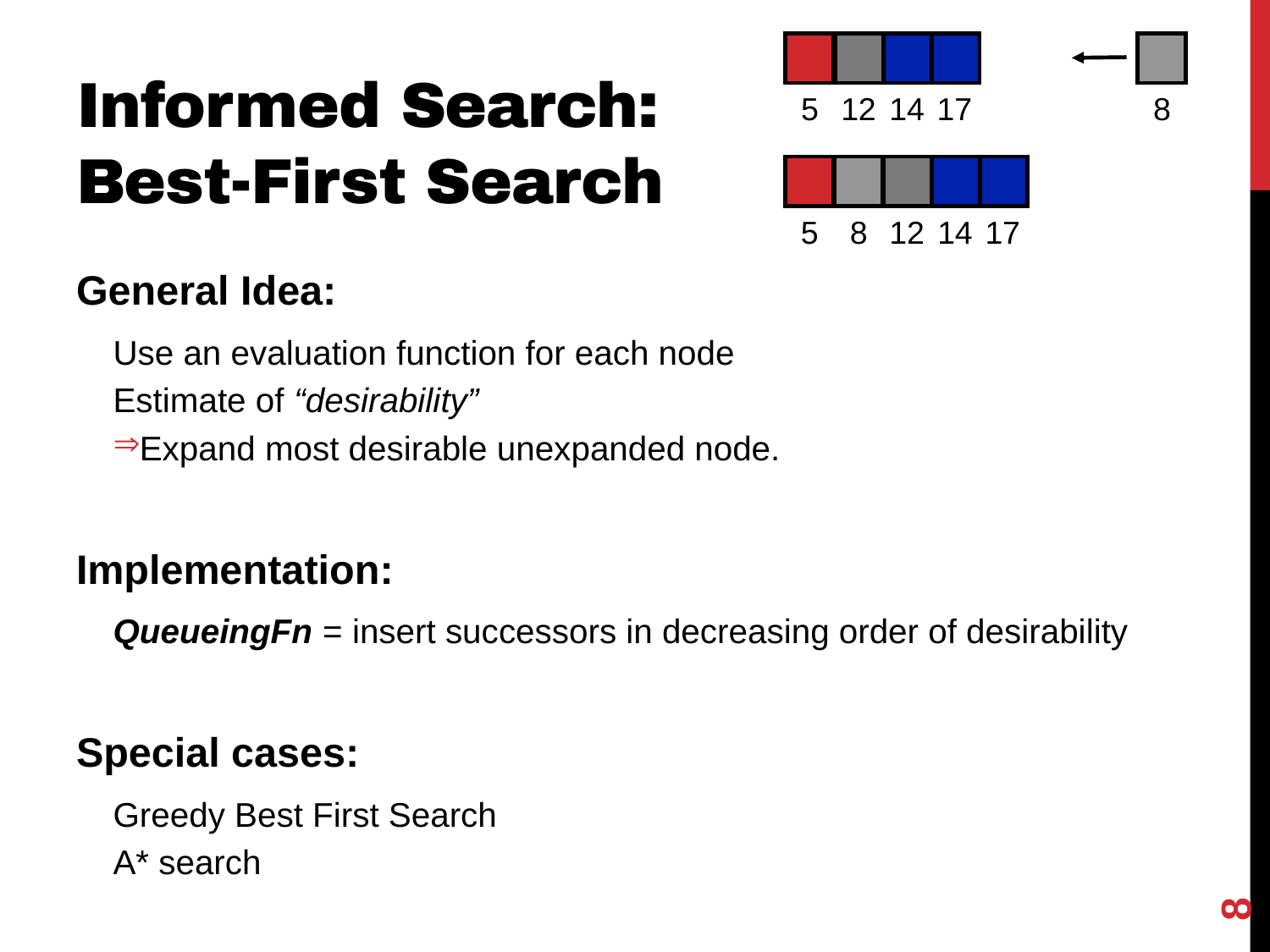

# Informed Search: Best-First Search

5

12

14

17

8

5

8

12

14

17
General Idea:
Use an evaluation function for each node
Estimate of “desirability”
Expand most desirable unexpanded node.

Implementation:
QueueingFn = insert successors in decreasing order of desirability

Special cases:
Greedy Best First Search
A* search
8